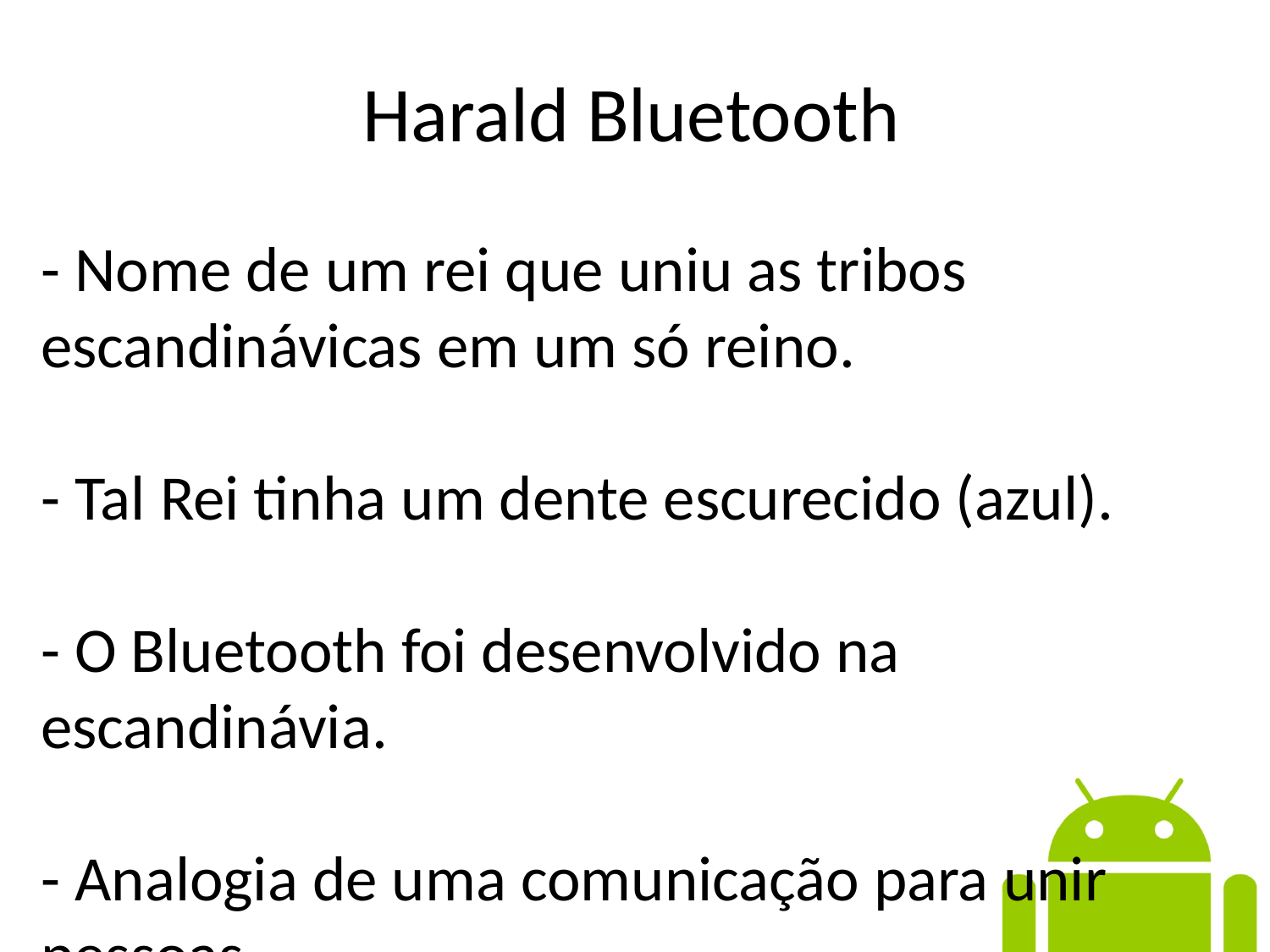

Harald Bluetooth
- Nome de um rei que uniu as tribos escandinávicas em um só reino.

- Tal Rei tinha um dente escurecido (azul).

- O Bluetooth foi desenvolvido na escandinávia.

- Analogia de uma comunicação para unir pessoas.